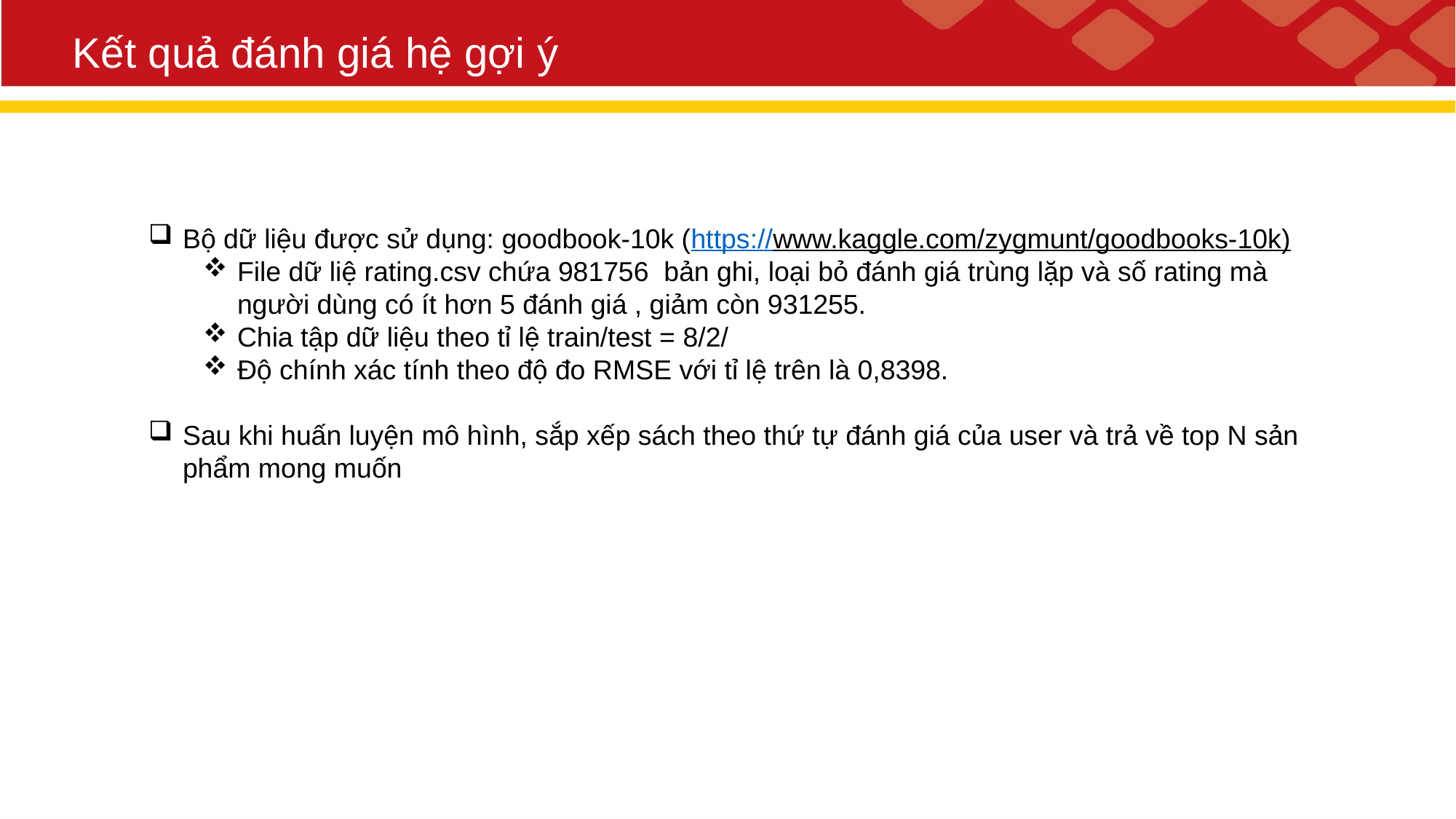

# Kết quả đánh giá hệ gợi ý
Bộ dữ liệu được sử dụng: goodbook-10k (https://www.kaggle.com/zygmunt/goodbooks-10k)
File dữ liệ rating.csv chứa 981756  bản ghi, loại bỏ đánh giá trùng lặp và số rating mà người dùng có ít hơn 5 đánh giá , giảm còn 931255.
Chia tập dữ liệu theo tỉ lệ train/test = 8/2/
Độ chính xác tính theo độ đo RMSE với tỉ lệ trên là 0,8398.

Sau khi huấn luyện mô hình, sắp xếp sách theo thứ tự đánh giá của user và trả về top N sản phẩm mong muốn